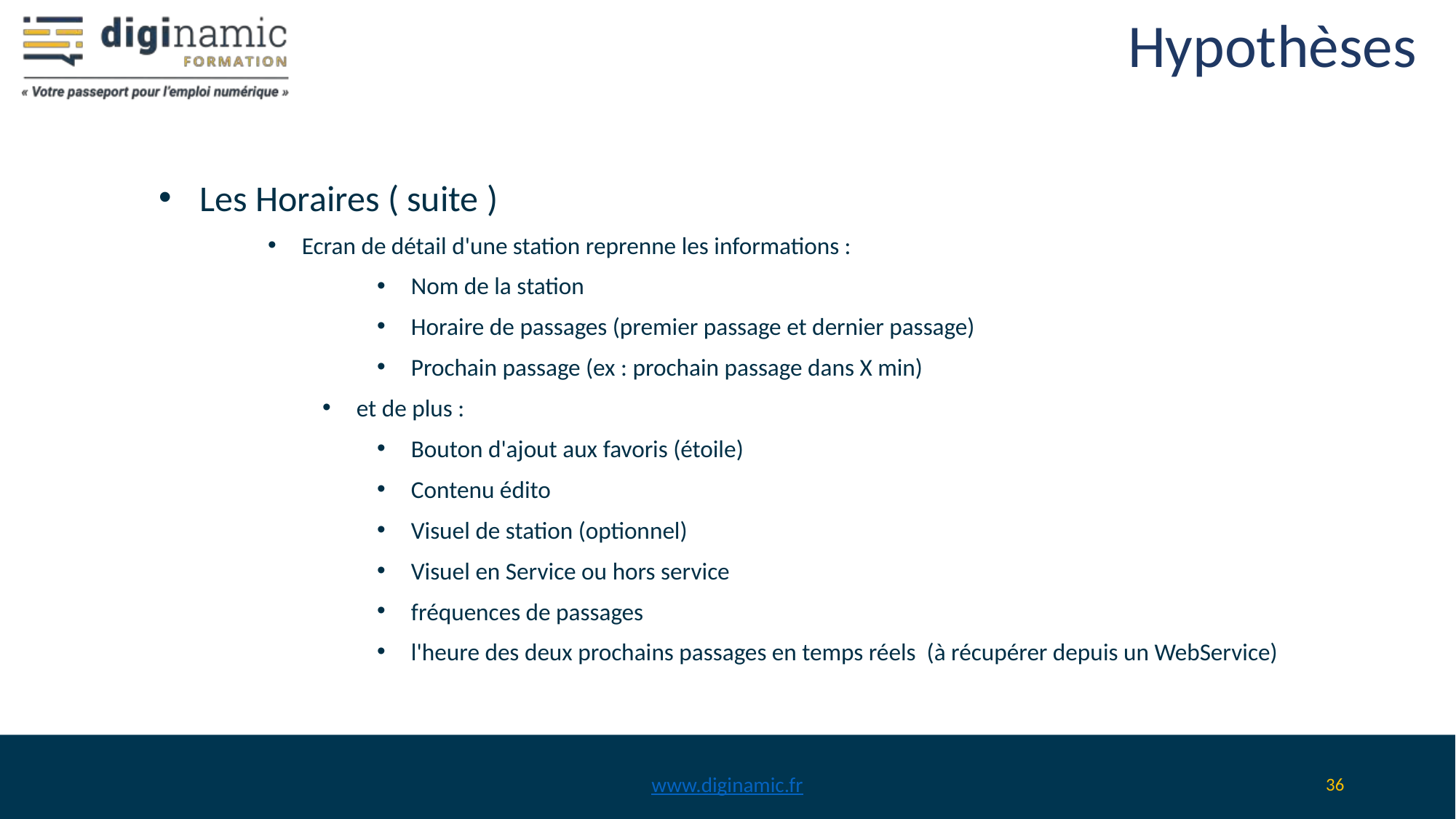

# Hypothèses
Les Horaires ( suite )
Ecran de détail d'une station reprenne les informations :
Nom de la station
Horaire de passages (premier passage et dernier passage)
Prochain passage (ex : prochain passage dans X min)
et de plus :
Bouton d'ajout aux favoris (étoile)
Contenu édito
Visuel de station (optionnel)
Visuel en Service ou hors service
fréquences de passages
l'heure des deux prochains passages en temps réels  (à récupérer depuis un WebService)
www.diginamic.fr
36